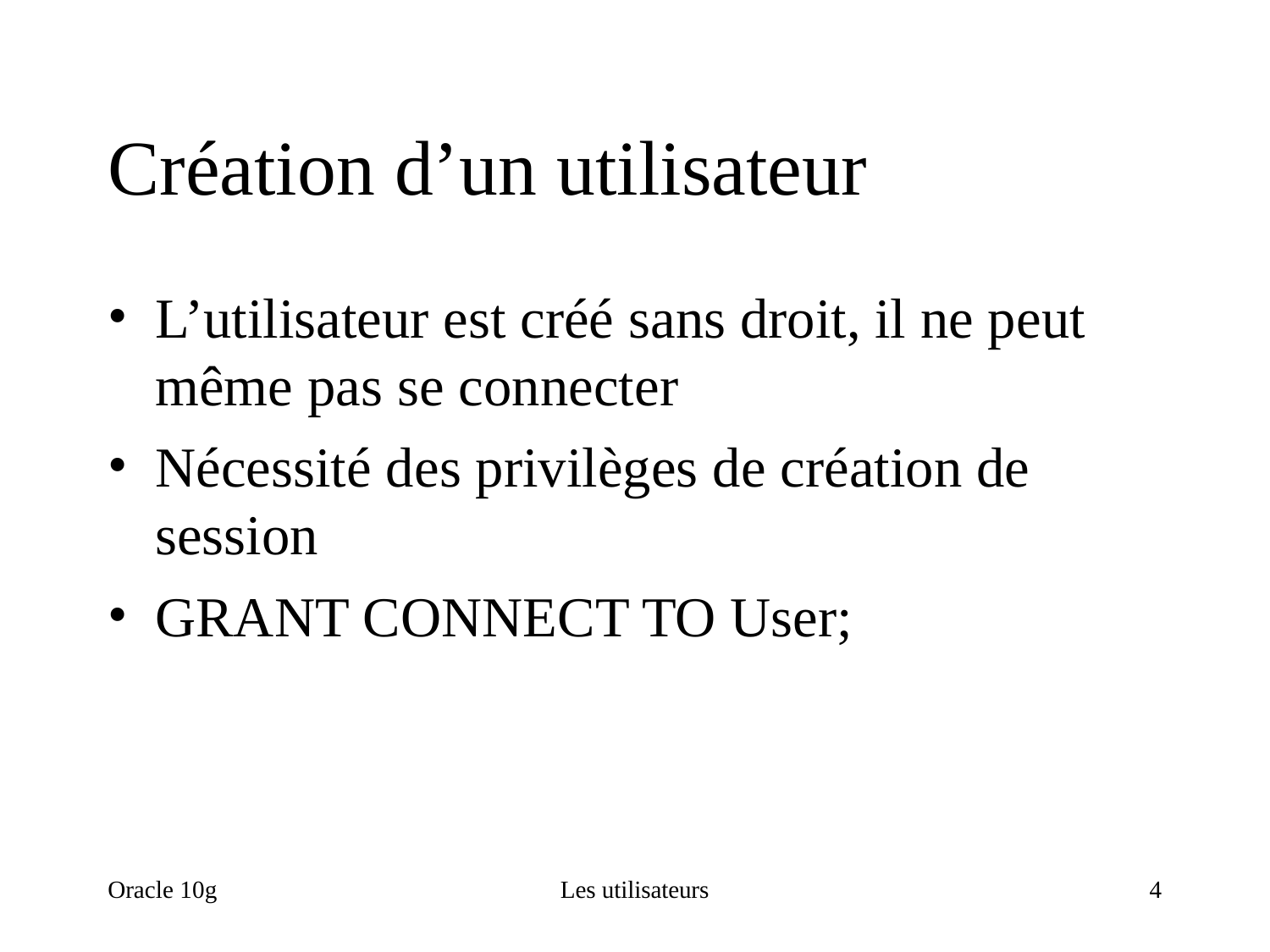

Création d’un utilisateur
# L’utilisateur est créé sans droit, il ne peut même pas se connecter
Nécessité des privilèges de création de session
GRANT CONNECT TO User;
Oracle 10g
Les utilisateurs
4